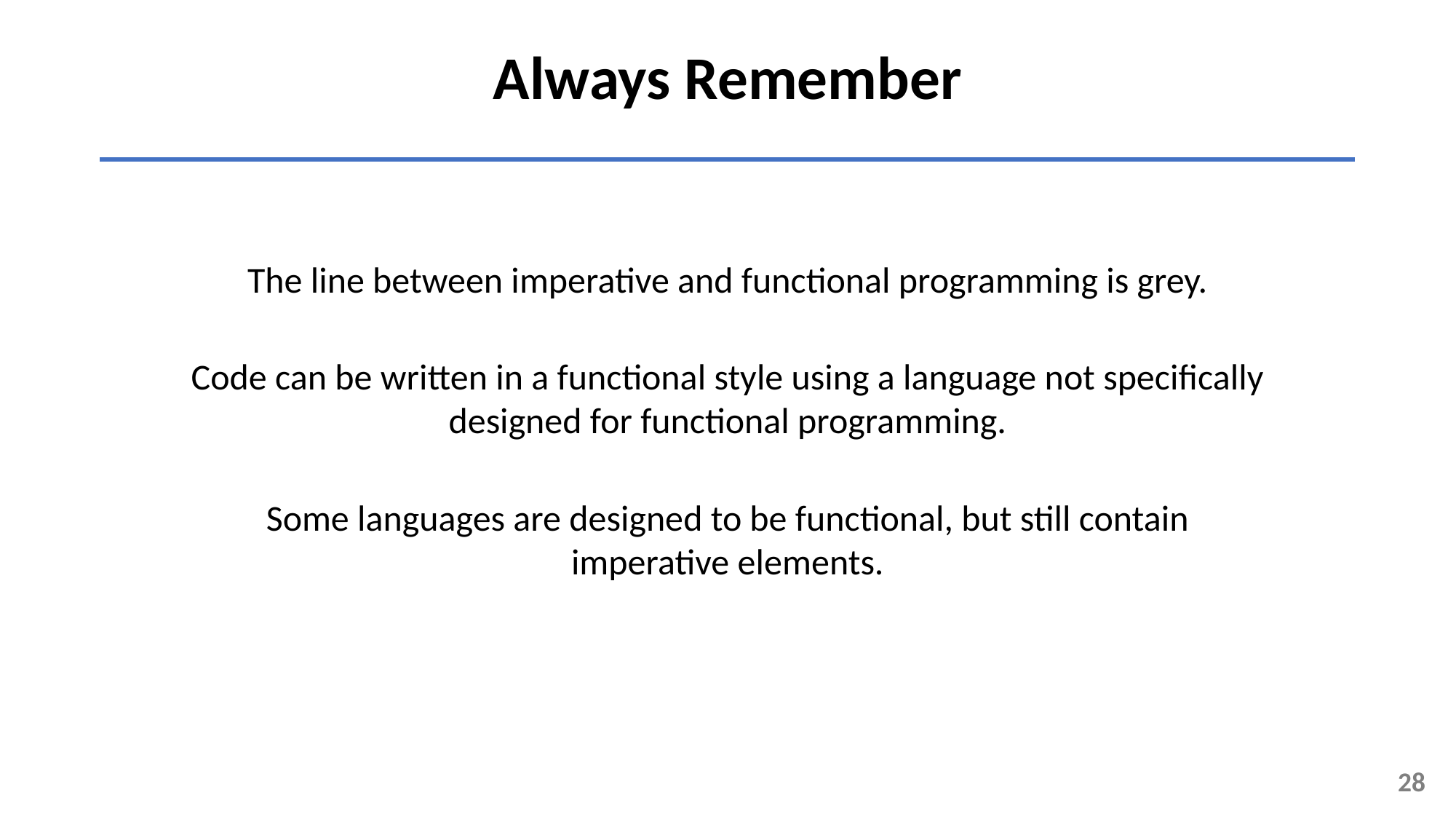

Always Remember
The line between imperative and functional programming is grey.
Code can be written in a functional style using a language not specifically designed for functional programming.
Some languages are designed to be functional, but still contain imperative elements.
28